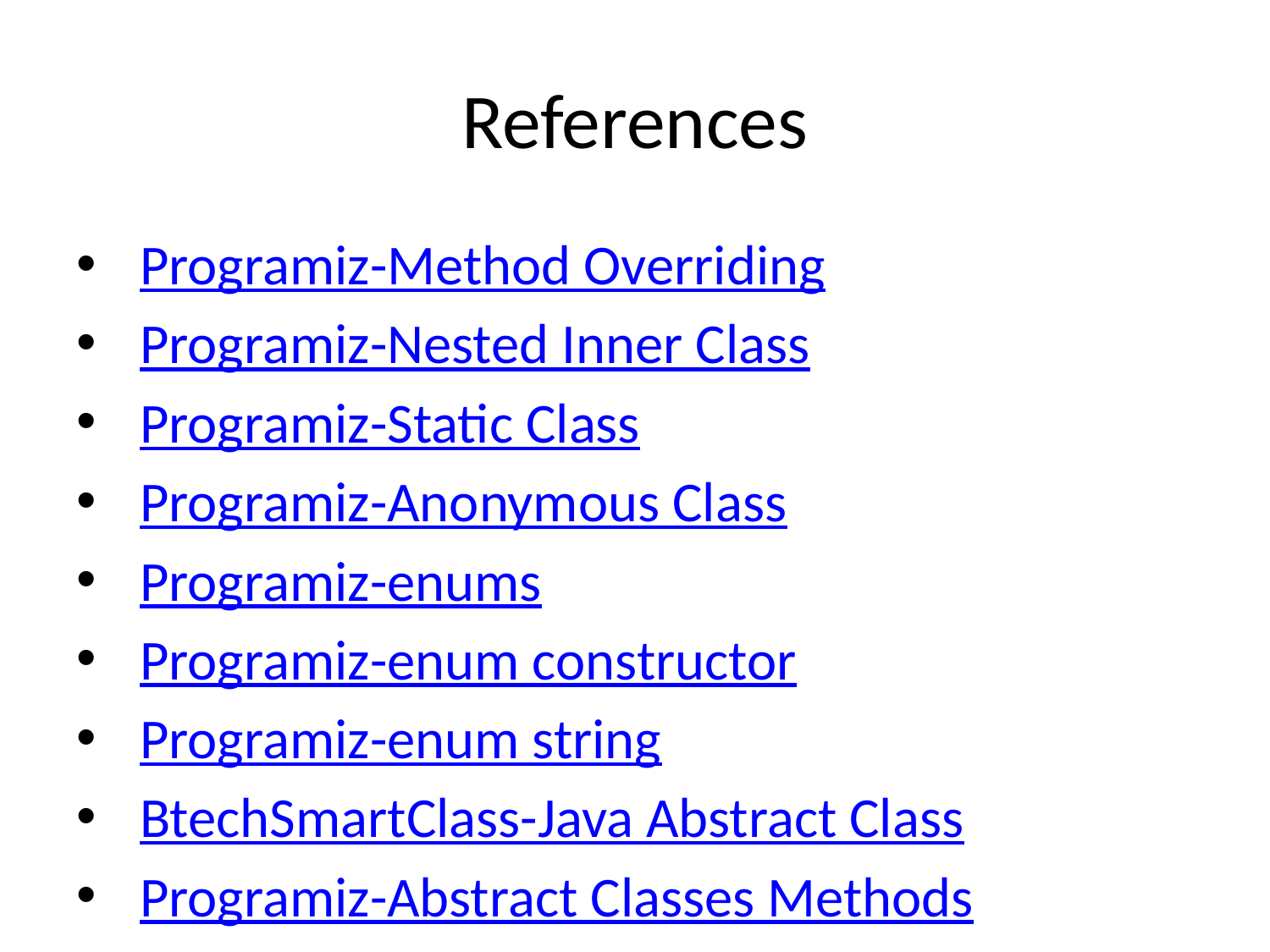

# References
Programiz-Method Overriding
Programiz-Nested Inner Class
Programiz-Static Class
Programiz-Anonymous Class
Programiz-enums
Programiz-enum constructor
Programiz-enum string
BtechSmartClass-Java Abstract Class
Programiz-Abstract Classes Methods